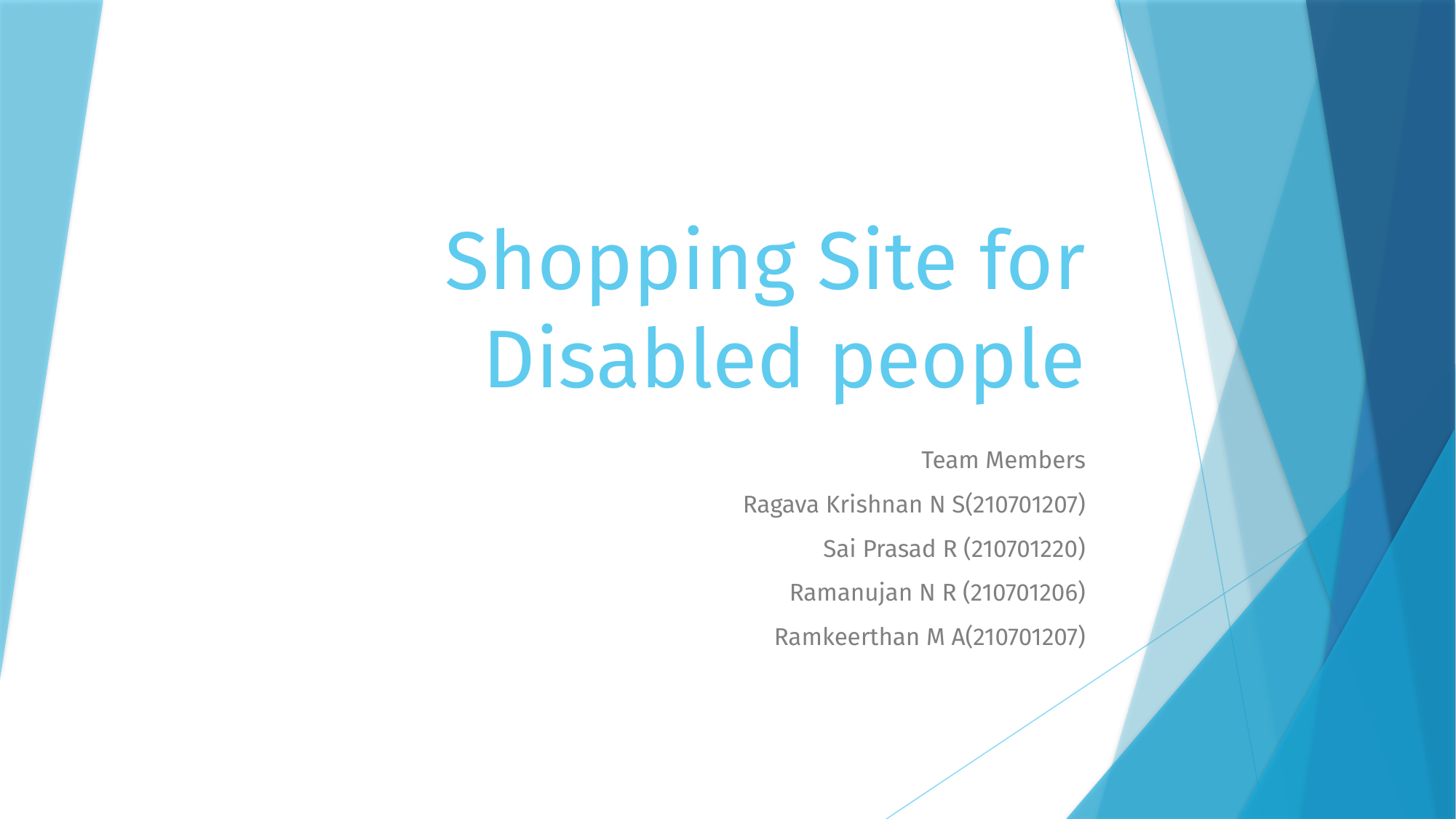

# Shopping Site for Disabled people
Team Members
Ragava Krishnan N S(210701207)
Sai Prasad R (210701220)
Ramanujan N R (210701206)
Ramkeerthan M A(210701207)